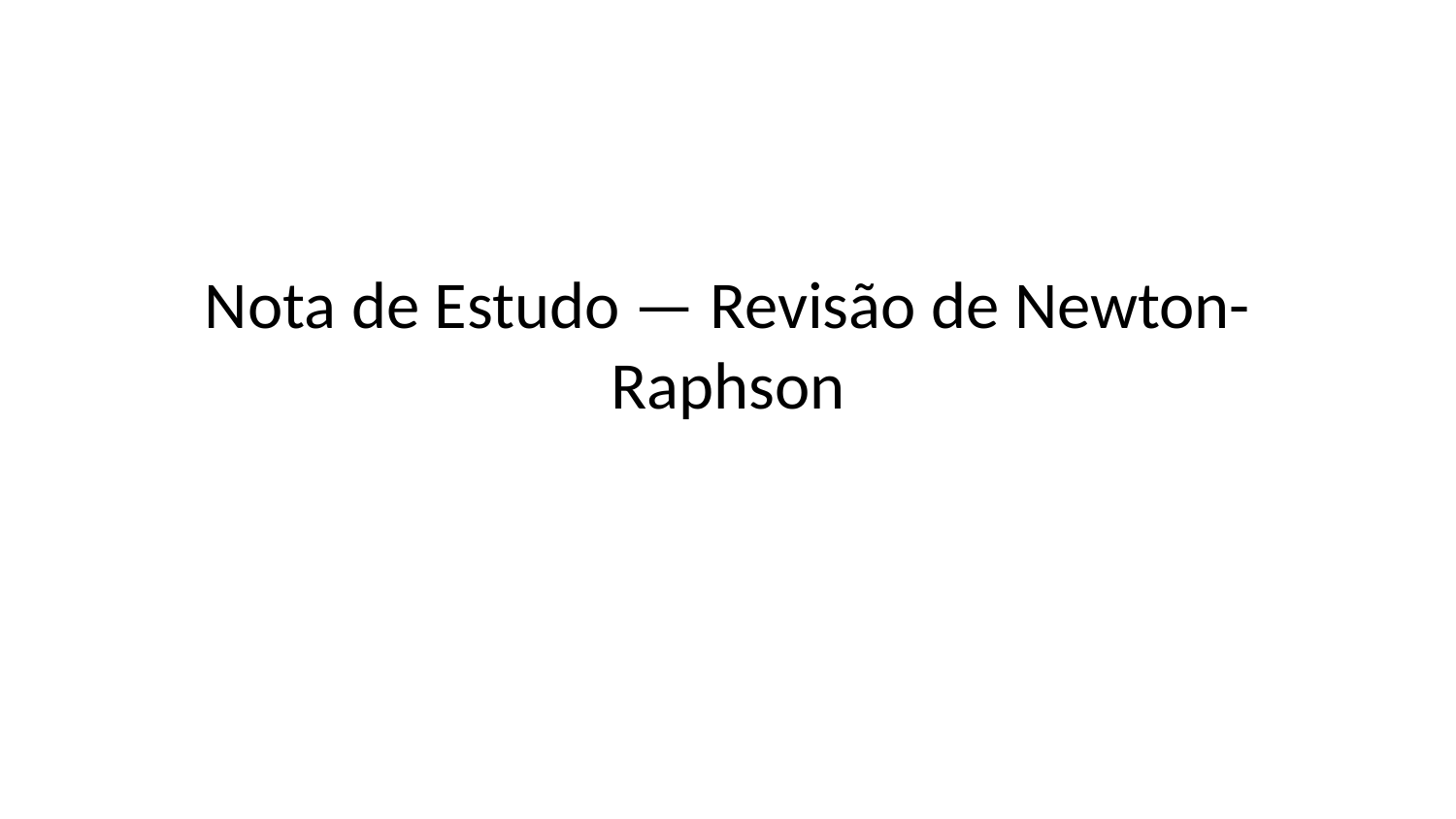

# Nota de Estudo — Revisão de Newton-Raphson